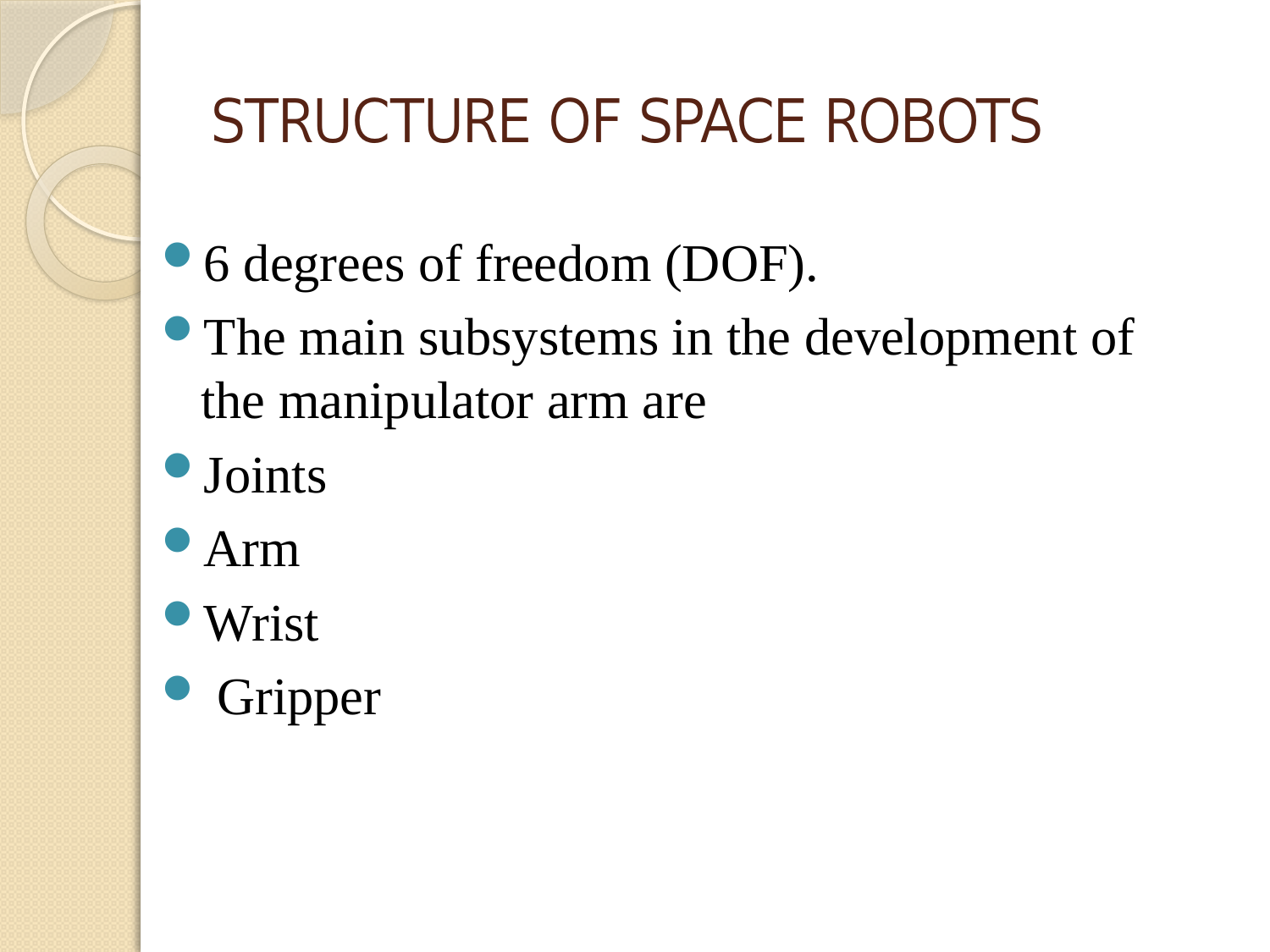

# STRUCTURE OF SPACE ROBOTS
6 degrees of freedom (DOF).
The main subsystems in the development of the manipulator arm are
Joints
Arm
Wrist
 Gripper